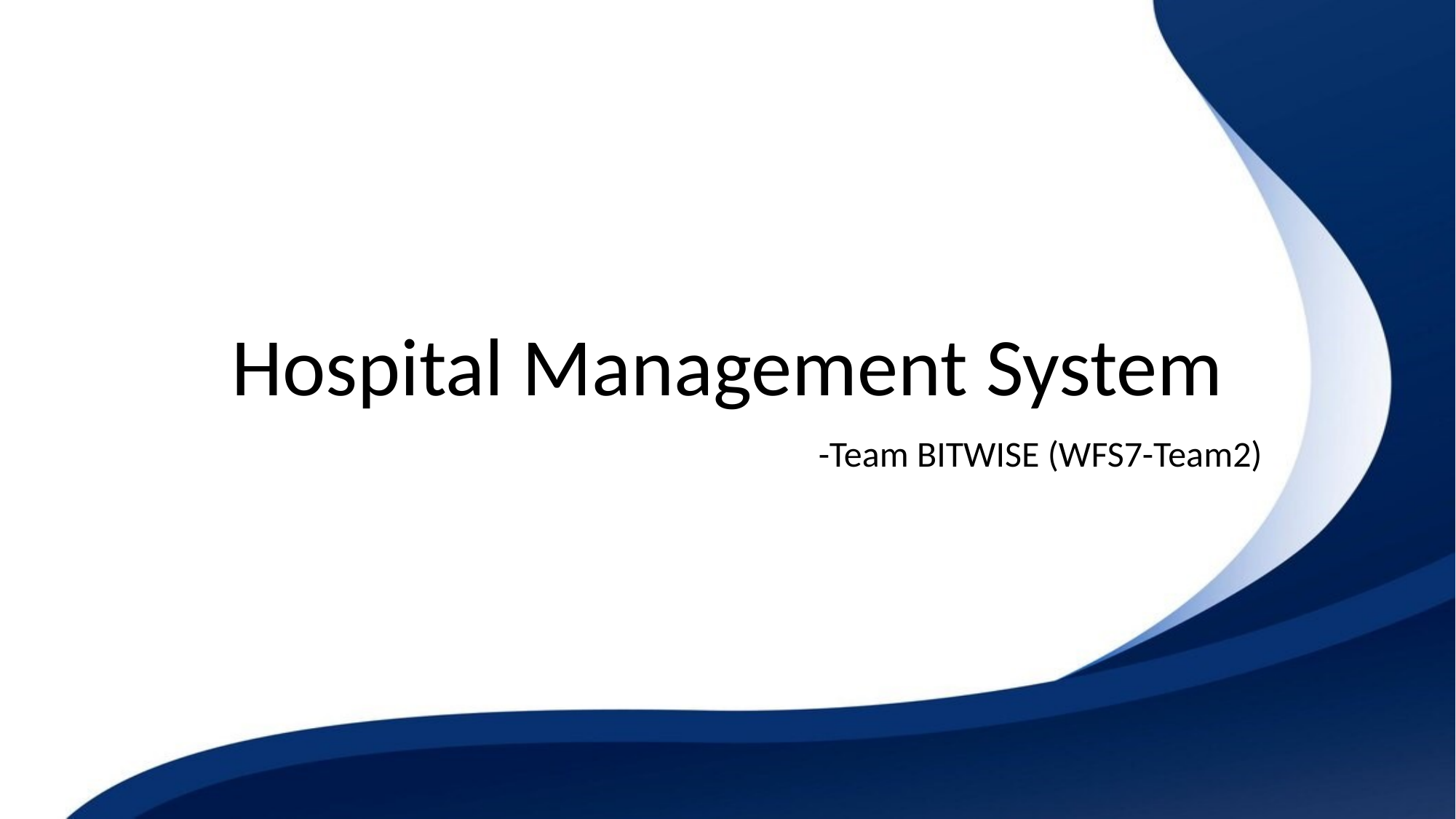

# Hospital Management System
-Team BITWISE (WFS7-Team2)